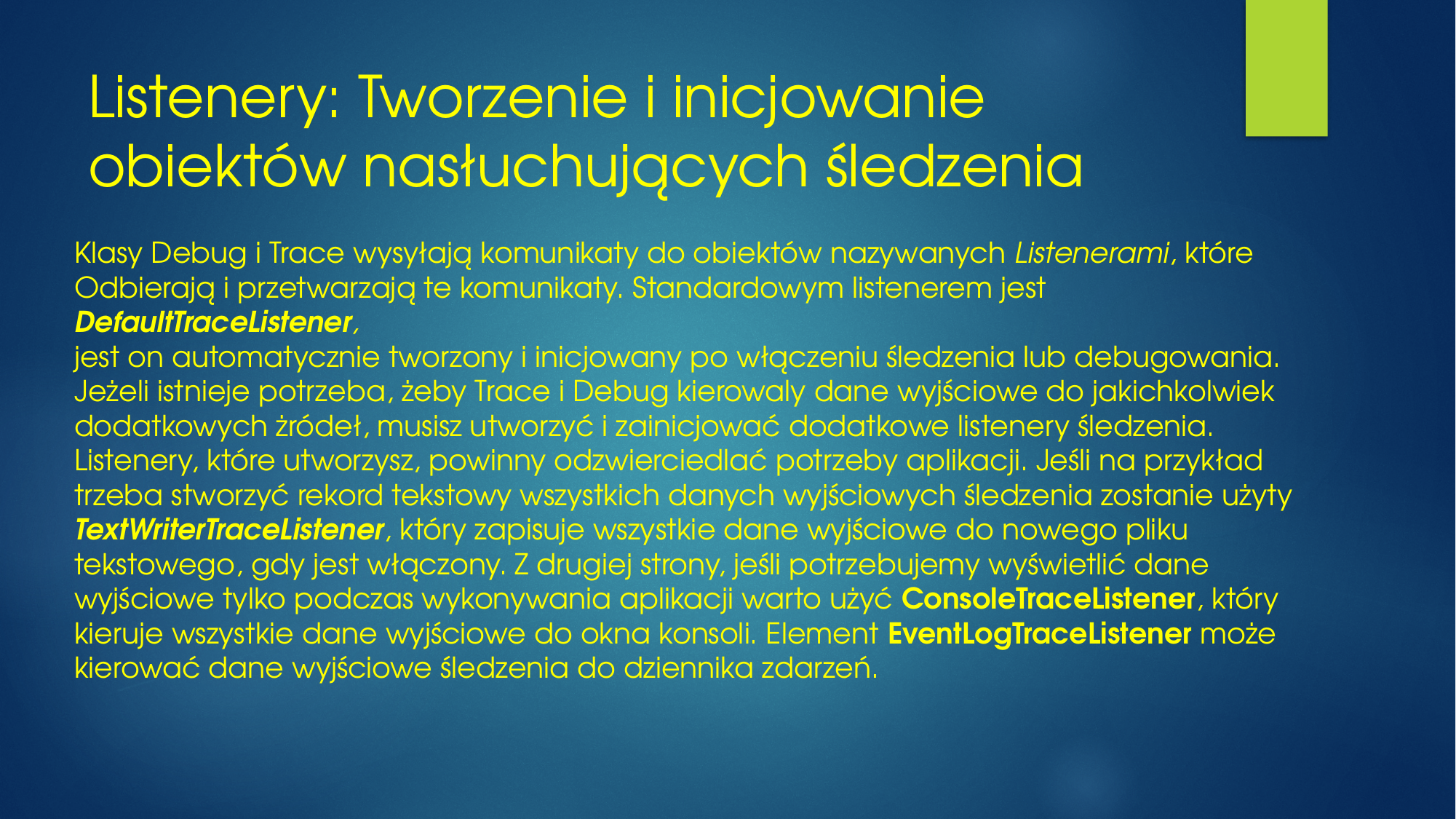

# Listenery: Tworzenie i inicjowanie obiektów nasłuchujących śledzenia
Klasy Debug i Trace wysyłają komunikaty do obiektów nazywanych Listenerami, które
Odbierają i przetwarzają te komunikaty. Standardowym listenerem jest DefaultTraceListener,
jest on automatycznie tworzony i inicjowany po włączeniu śledzenia lub debugowania. Jeżeli istnieje potrzeba, żeby Trace i Debug kierowaly dane wyjściowe do jakichkolwiek dodatkowych żródeł, musisz utworzyć i zainicjować dodatkowe listenery śledzenia.
Listenery, które utworzysz, powinny odzwierciedlać potrzeby aplikacji. Jeśli na przykład trzeba stworzyć rekord tekstowy wszystkich danych wyjściowych śledzenia zostanie użyty TextWriterTraceListener, który zapisuje wszystkie dane wyjściowe do nowego pliku tekstowego, gdy jest włączony. Z drugiej strony, jeśli potrzebujemy wyświetlić dane wyjściowe tylko podczas wykonywania aplikacji warto użyć ConsoleTraceListener, który kieruje wszystkie dane wyjściowe do okna konsoli. Element EventLogTraceListener może kierować dane wyjściowe śledzenia do dziennika zdarzeń.